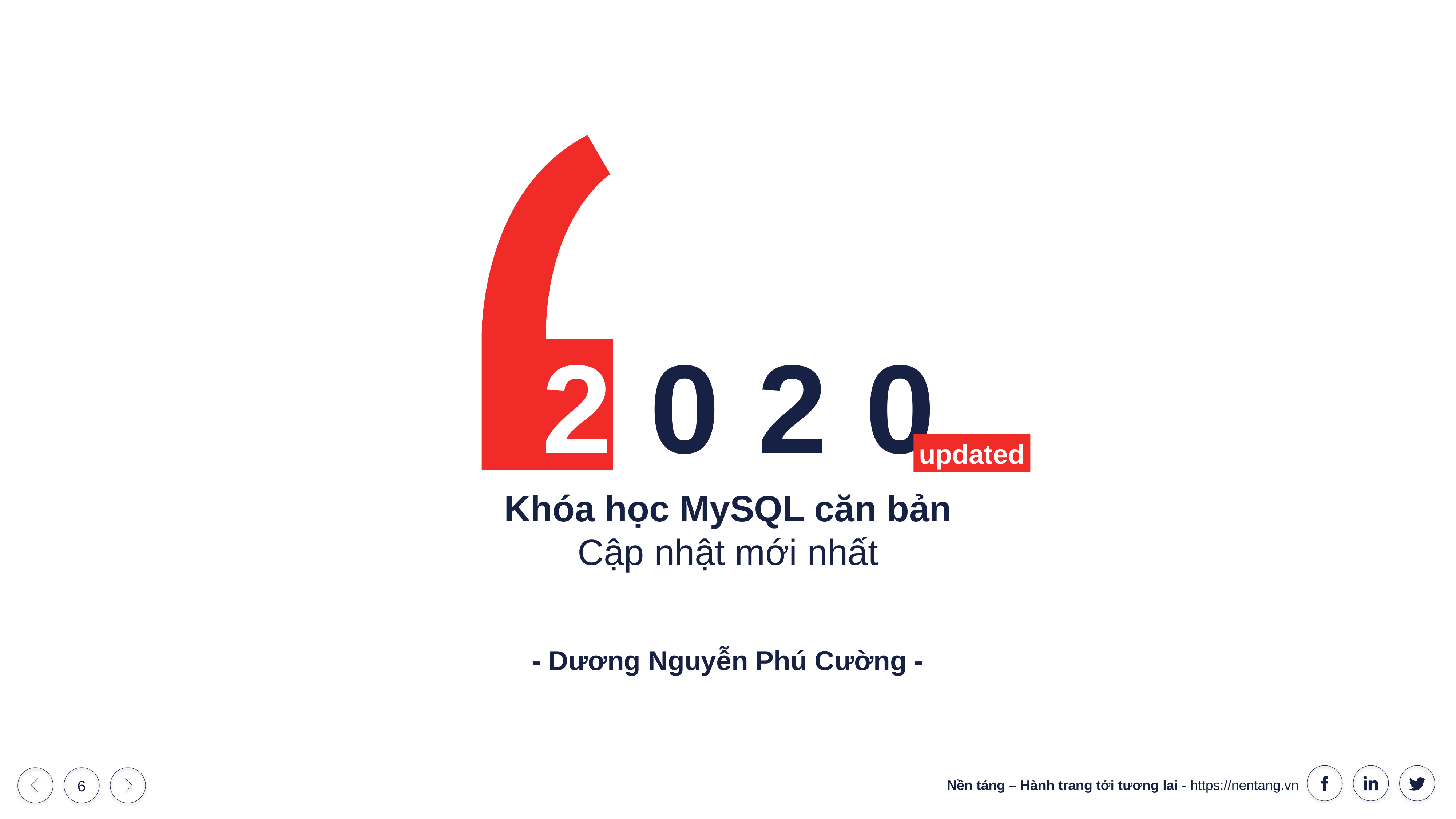

2020
updated
Khóa học MySQL căn bản
Cập nhật mới nhất
- Dương Nguyễn Phú Cường -